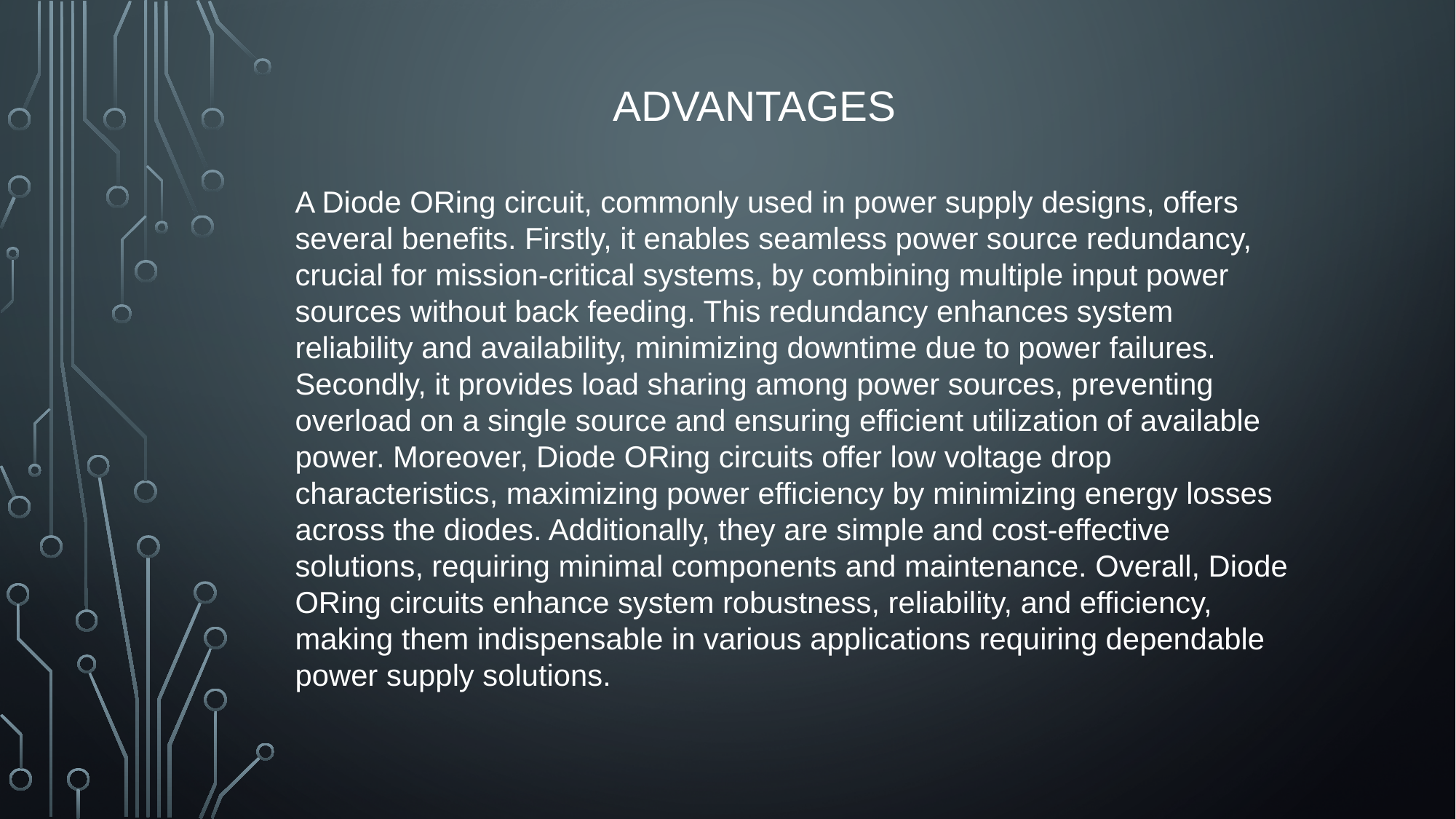

Advantages
A Diode ORing circuit, commonly used in power supply designs, offers several benefits. Firstly, it enables seamless power source redundancy, crucial for mission-critical systems, by combining multiple input power sources without back feeding. This redundancy enhances system reliability and availability, minimizing downtime due to power failures. Secondly, it provides load sharing among power sources, preventing overload on a single source and ensuring efficient utilization of available power. Moreover, Diode ORing circuits offer low voltage drop characteristics, maximizing power efficiency by minimizing energy losses across the diodes. Additionally, they are simple and cost-effective solutions, requiring minimal components and maintenance. Overall, Diode ORing circuits enhance system robustness, reliability, and efficiency, making them indispensable in various applications requiring dependable power supply solutions.